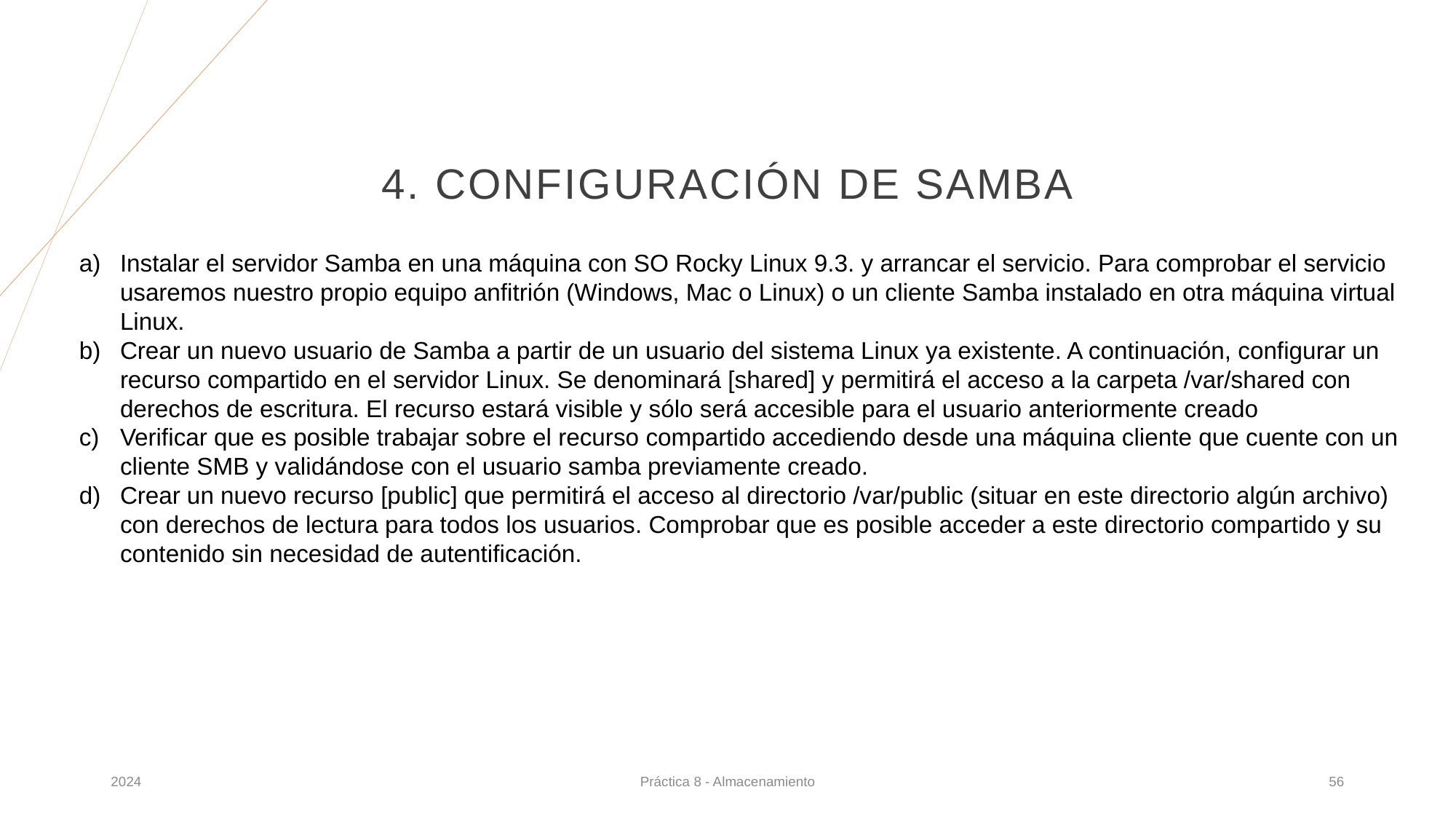

# 4. Configuración de samba
Instalar el servidor Samba en una máquina con SO Rocky Linux 9.3. y arrancar el servicio. Para comprobar el servicio usaremos nuestro propio equipo anfitrión (Windows, Mac o Linux) o un cliente Samba instalado en otra máquina virtual Linux.
Crear un nuevo usuario de Samba a partir de un usuario del sistema Linux ya existente. A continuación, configurar un recurso compartido en el servidor Linux. Se denominará [shared] y permitirá el acceso a la carpeta /var/shared con derechos de escritura. El recurso estará visible y sólo será accesible para el usuario anteriormente creado
Verificar que es posible trabajar sobre el recurso compartido accediendo desde una máquina cliente que cuente con un cliente SMB y validándose con el usuario samba previamente creado.
Crear un nuevo recurso [public] que permitirá el acceso al directorio /var/public (situar en este directorio algún archivo) con derechos de lectura para todos los usuarios. Comprobar que es posible acceder a este directorio compartido y su contenido sin necesidad de autentificación.
2024
Práctica 8 - Almacenamiento
56